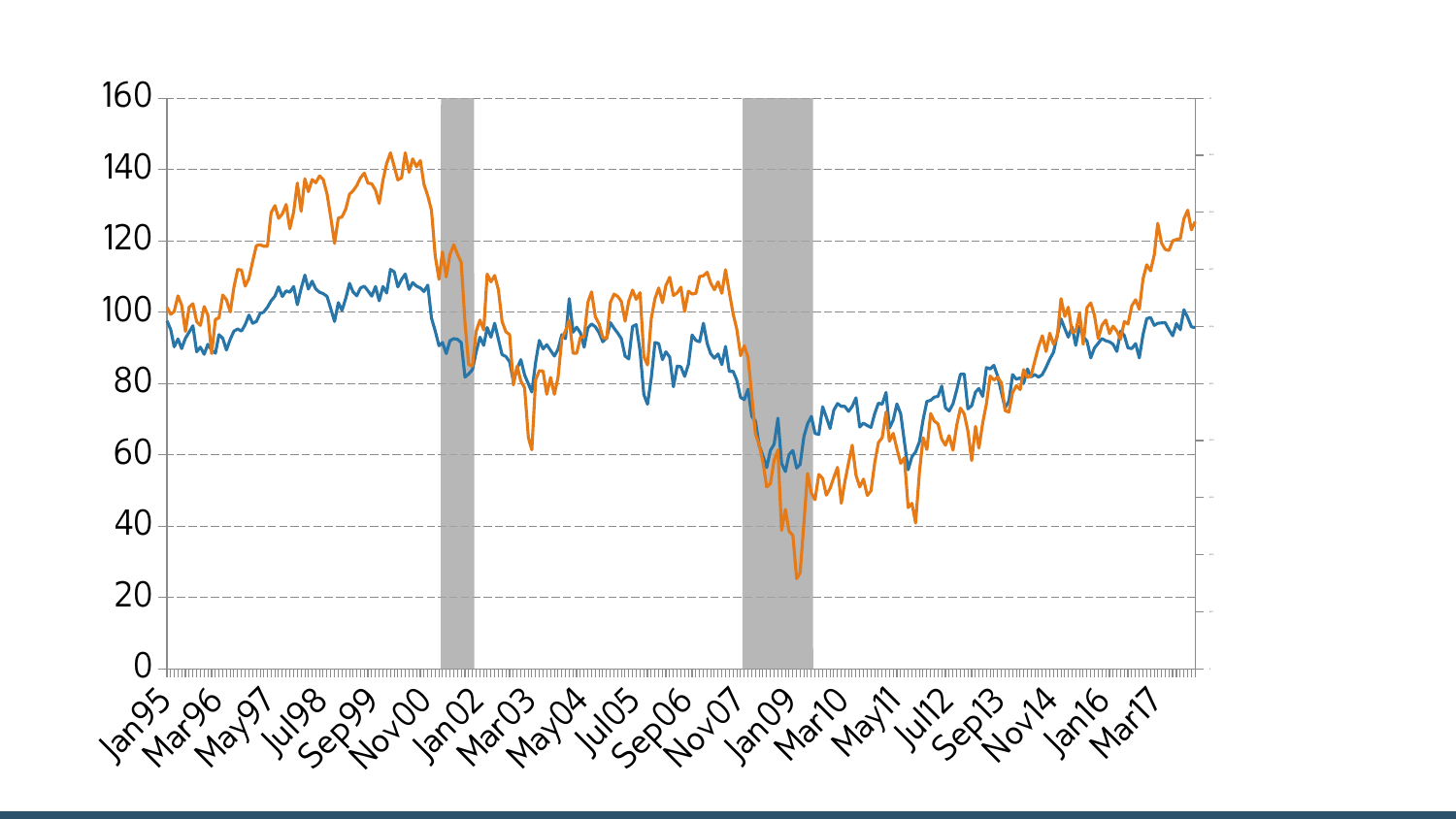

### Chart

| Category | recessm | csent | ccin |
|---|---|---|---|
| 34700.0 | -1.0 | 97.6 | 101.4 |
| 34731.0 | -1.0 | 95.1 | 99.4 |
| 34759.0 | -1.0 | 90.3 | 100.2 |
| 34790.0 | -1.0 | 92.5 | 104.6 |
| 34820.0 | -1.0 | 89.8 | 102.0 |
| 34851.0 | -1.0 | 92.7 | 94.6 |
| 34881.0 | -1.0 | 94.4 | 101.4 |
| 34912.0 | -1.0 | 96.2 | 102.4 |
| 34943.0 | -1.0 | 88.9 | 97.3 |
| 34973.0 | -1.0 | 90.2 | 96.3 |
| 35004.0 | -1.0 | 88.2 | 101.6 |
| 35034.0 | -1.0 | 91.0 | 99.2 |
| 35065.0 | -1.0 | 89.3 | 88.4 |
| 35096.0 | -1.0 | 88.5 | 98.0 |
| 35125.0 | -1.0 | 93.7 | 98.4 |
| 35156.0 | -1.0 | 92.7 | 104.8 |
| 35186.0 | -1.0 | 89.4 | 103.5 |
| 35217.0 | -1.0 | 92.4 | 100.1 |
| 35247.0 | -1.0 | 94.7 | 107.0 |
| 35278.0 | -1.0 | 95.3 | 112.0 |
| 35309.0 | -1.0 | 94.7 | 111.8 |
| 35339.0 | -1.0 | 96.5 | 107.3 |
| 35370.0 | -1.0 | 99.2 | 109.5 |
| 35400.0 | -1.0 | 96.9 | 114.2 |
| 35431.0 | -1.0 | 97.4 | 118.7 |
| 35462.0 | -1.0 | 99.7 | 118.9 |
| 35490.0 | -1.0 | 100.0 | 118.5 |
| 35521.0 | -1.0 | 101.4 | 118.5 |
| 35551.0 | -1.0 | 103.2 | 127.9 |
| 35582.0 | -1.0 | 104.5 | 129.9 |
| 35612.0 | -1.0 | 107.1 | 126.3 |
| 35643.0 | -1.0 | 104.4 | 127.6 |
| 35674.0 | -1.0 | 106.0 | 130.2 |
| 35704.0 | -1.0 | 105.6 | 123.4 |
| 35735.0 | -1.0 | 107.2 | 128.1 |
| 35765.0 | -1.0 | 102.1 | 136.2 |
| 35796.0 | -1.0 | 106.6 | 128.3 |
| 35827.0 | -1.0 | 110.4 | 137.4 |
| 35855.0 | -1.0 | 106.5 | 133.8 |
| 35886.0 | -1.0 | 108.7 | 137.2 |
| 35916.0 | -1.0 | 106.5 | 136.3 |
| 35947.0 | -1.0 | 105.6 | 138.2 |
| 35977.0 | -1.0 | 105.2 | 137.2 |
| 36008.0 | -1.0 | 104.4 | 133.1 |
| 36039.0 | -1.0 | 100.9 | 126.4 |
| 36069.0 | -1.0 | 97.4 | 119.3 |
| 36100.0 | -1.0 | 102.7 | 126.4 |
| 36130.0 | -1.0 | 100.5 | 126.7 |
| 36161.0 | -1.0 | 103.9 | 128.9 |
| 36192.0 | -1.0 | 108.1 | 133.1 |
| 36220.0 | -1.0 | 105.7 | 134.0 |
| 36251.0 | -1.0 | 104.6 | 135.5 |
| 36281.0 | -1.0 | 106.8 | 137.7 |
| 36312.0 | -1.0 | 107.3 | 139.0 |
| 36342.0 | -1.0 | 106.0 | 136.2 |
| 36373.0 | -1.0 | 104.5 | 136.0 |
| 36404.0 | -1.0 | 107.2 | 134.2 |
| 36434.0 | -1.0 | 103.2 | 130.5 |
| 36465.0 | -1.0 | 107.2 | 137.0 |
| 36495.0 | -1.0 | 105.4 | 141.7 |
| 36526.0 | -1.0 | 112.0 | 144.7 |
| 36557.0 | -1.0 | 111.3 | 140.8 |
| 36586.0 | -1.0 | 107.1 | 137.1 |
| 36617.0 | -1.0 | 109.2 | 137.7 |
| 36647.0 | -1.0 | 110.7 | 144.7 |
| 36678.0 | -1.0 | 106.4 | 139.2 |
| 36708.0 | -1.0 | 108.3 | 143.0 |
| 36739.0 | -1.0 | 107.3 | 140.8 |
| 36770.0 | -1.0 | 106.8 | 142.5 |
| 36800.0 | -1.0 | 105.8 | 135.8 |
| 36831.0 | -1.0 | 107.6 | 132.6 |
| 36861.0 | -1.0 | 98.4 | 128.6 |
| 36892.0 | -1.0 | 94.7 | 115.7 |
| 36923.0 | -1.0 | 90.6 | 109.2 |
| 36951.0 | 1.0 | 91.5 | 116.9 |
| 36982.0 | 1.0 | 88.4 | 109.9 |
| 37012.0 | 1.0 | 92.0 | 116.1 |
| 37043.0 | 1.0 | 92.6 | 118.9 |
| 37073.0 | 1.0 | 92.4 | 116.3 |
| 37104.0 | 1.0 | 91.5 | 114.0 |
| 37135.0 | 1.0 | 81.8 | 97.0 |
| 37165.0 | 1.0 | 82.7 | 85.3 |
| 37196.0 | 1.0 | 83.9 | 84.9 |
| 37226.0 | -1.0 | 88.8 | 94.6 |
| 37257.0 | -1.0 | 93.0 | 97.8 |
| 37288.0 | -1.0 | 90.7 | 95.0 |
| 37316.0 | -1.0 | 95.7 | 110.7 |
| 37347.0 | -1.0 | 93.0 | 108.5 |
| 37377.0 | -1.0 | 96.9 | 110.3 |
| 37408.0 | -1.0 | 92.4 | 106.3 |
| 37438.0 | -1.0 | 88.1 | 97.4 |
| 37469.0 | -1.0 | 87.6 | 94.5 |
| 37500.0 | -1.0 | 86.1 | 93.7 |
| 37530.0 | -1.0 | 80.6 | 79.6 |
| 37561.0 | -1.0 | 84.2 | 84.9 |
| 37591.0 | -1.0 | 86.7 | 80.7 |
| 37622.0 | -1.0 | 82.4 | 78.8 |
| 37653.0 | -1.0 | 79.9 | 64.8 |
| 37681.0 | -1.0 | 77.6 | 61.4 |
| 37712.0 | -1.0 | 86.0 | 81.0 |
| 37742.0 | -1.0 | 92.1 | 83.6 |
| 37773.0 | -1.0 | 89.7 | 83.5 |
| 37803.0 | -1.0 | 90.9 | 77.0 |
| 37834.0 | -1.0 | 89.3 | 81.7 |
| 37865.0 | -1.0 | 87.7 | 77.0 |
| 37895.0 | -1.0 | 89.6 | 81.7 |
| 37926.0 | -1.0 | 93.7 | 92.5 |
| 37956.0 | -1.0 | 92.6 | 94.8 |
| 37987.0 | -1.0 | 103.8 | 97.7 |
| 38018.0 | -1.0 | 94.4 | 88.5 |
| 38047.0 | -1.0 | 95.8 | 88.5 |
| 38078.0 | -1.0 | 94.2 | 93.0 |
| 38108.0 | -1.0 | 90.2 | 93.1 |
| 38139.0 | -1.0 | 95.6 | 102.8 |
| 38169.0 | -1.0 | 96.7 | 105.7 |
| 38200.0 | -1.0 | 95.9 | 98.7 |
| 38231.0 | -1.0 | 94.2 | 96.7 |
| 38261.0 | -1.0 | 91.7 | 92.9 |
| 38292.0 | -1.0 | 92.8 | 92.6 |
| 38322.0 | -1.0 | 97.1 | 102.7 |
| 38353.0 | -1.0 | 95.5 | 105.1 |
| 38384.0 | -1.0 | 94.1 | 104.4 |
| 38412.0 | -1.0 | 92.6 | 103.0 |
| 38443.0 | -1.0 | 87.7 | 97.5 |
| 38473.0 | -1.0 | 86.9 | 103.1 |
| 38504.0 | -1.0 | 96.0 | 106.2 |
| 38534.0 | -1.0 | 96.5 | 103.6 |
| 38565.0 | -1.0 | 89.1 | 105.5 |
| 38596.0 | -1.0 | 76.9 | 87.5 |
| 38626.0 | -1.0 | 74.2 | 85.2 |
| 38657.0 | -1.0 | 81.6 | 98.3 |
| 38687.0 | -1.0 | 91.5 | 103.8 |
| 38718.0 | -1.0 | 91.2 | 106.8 |
| 38749.0 | -1.0 | 86.7 | 102.7 |
| 38777.0 | -1.0 | 88.9 | 107.5 |
| 38808.0 | -1.0 | 87.4 | 109.8 |
| 38838.0 | -1.0 | 79.1 | 104.7 |
| 38869.0 | -1.0 | 84.9 | 105.4 |
| 38899.0 | -1.0 | 84.7 | 107.0 |
| 38930.0 | -1.0 | 82.0 | 100.2 |
| 38961.0 | -1.0 | 85.4 | 105.9 |
| 38991.0 | -1.0 | 93.6 | 105.1 |
| 39022.0 | -1.0 | 92.1 | 105.3 |
| 39052.0 | -1.0 | 91.7 | 110.0 |
| 39083.0 | -1.0 | 96.9 | 110.2 |
| 39114.0 | -1.0 | 91.3 | 111.2 |
| 39142.0 | -1.0 | 88.4 | 108.2 |
| 39173.0 | -1.0 | 87.1 | 106.3 |
| 39203.0 | -1.0 | 88.3 | 108.5 |
| 39234.0 | -1.0 | 85.3 | 105.3 |
| 39264.0 | -1.0 | 90.4 | 111.9 |
| 39295.0 | -1.0 | 83.4 | 105.6 |
| 39326.0 | -1.0 | 83.4 | 99.5 |
| 39356.0 | -1.0 | 80.9 | 95.2 |
| 39387.0 | -1.0 | 76.1 | 87.8 |
| 39417.0 | 1.0 | 75.5 | 90.6 |
| 39448.0 | 1.0 | 78.4 | 87.3 |
| 39479.0 | 1.0 | 70.8 | 76.4 |
| 39508.0 | 1.0 | 69.5 | 65.9 |
| 39539.0 | 1.0 | 62.6 | 62.8 |
| 39569.0 | 1.0 | 59.8 | 58.1 |
| 39600.0 | 1.0 | 56.4 | 51.0 |
| 39630.0 | 1.0 | 61.2 | 51.9 |
| 39661.0 | 1.0 | 63.0 | 58.5 |
| 39692.0 | 1.0 | 70.3 | 61.4 |
| 39722.0 | 1.0 | 57.6 | 38.8 |
| 39753.0 | 1.0 | 55.3 | 44.7 |
| 39783.0 | 1.0 | 60.1 | 38.6 |
| 39814.0 | 1.0 | 61.2 | 37.4 |
| 39845.0 | 1.0 | 56.3 | 25.3 |
| 39873.0 | 1.0 | 57.3 | 26.9 |
| 39904.0 | 1.0 | 65.1 | 40.8 |
| 39934.0 | 1.0 | 68.7 | 54.8 |
| 39965.0 | 1.0 | 70.8 | 49.3 |
| 39995.0 | -1.0 | 66.0 | 47.4 |
| 40026.0 | -1.0 | 65.7 | 54.5 |
| 40057.0 | -1.0 | 73.5 | 53.4 |
| 40087.0 | -1.0 | 70.6 | 48.7 |
| 40118.0 | -1.0 | 67.4 | 50.6 |
| 40148.0 | -1.0 | 72.5 | 53.6 |
| 40179.0 | -1.0 | 74.4 | 56.5 |
| 40210.0 | -1.0 | 73.6 | 46.4 |
| 40238.0 | -1.0 | 73.6 | 52.3 |
| 40269.0 | -1.0 | 72.2 | 57.7 |
| 40299.0 | -1.0 | 73.6 | 62.7 |
| 40330.0 | -1.0 | 76.0 | 54.3 |
| 40360.0 | -1.0 | 67.8 | 51.0 |
| 40391.0 | -1.0 | 68.9 | 53.2 |
| 40422.0 | -1.0 | 68.2 | 48.6 |
| 40452.0 | -1.0 | 67.7 | 49.9 |
| 40483.0 | -1.0 | 71.6 | 57.8 |
| 40513.0 | -1.0 | 74.5 | 63.4 |
| 40544.0 | -1.0 | 74.2 | 64.8 |
| 40575.0 | -1.0 | 77.5 | 72.0 |
| 40603.0 | -1.0 | 67.5 | 63.8 |
| 40634.0 | -1.0 | 69.8 | 66.0 |
| 40664.0 | -1.0 | 74.3 | 61.7 |
| 40695.0 | -1.0 | 71.5 | 57.6 |
| 40725.0 | -1.0 | 63.7 | 59.2 |
| 40756.0 | -1.0 | 55.8 | 45.2 |
| 40787.0 | -1.0 | 59.5 | 46.4 |
| 40817.0 | -1.0 | 60.8 | 40.9 |
| 40848.0 | -1.0 | 63.7 | 55.2 |
| 40878.0 | -1.0 | 69.9 | 64.8 |
| 40909.0 | -1.0 | 75.0 | 61.5 |
| 40940.0 | -1.0 | 75.3 | 71.6 |
| 40969.0 | -1.0 | 76.2 | 69.5 |
| 41000.0 | -1.0 | 76.4 | 68.7 |
| 41030.0 | -1.0 | 79.3 | 64.4 |
| 41061.0 | -1.0 | 73.2 | 62.7 |
| 41091.0 | -1.0 | 72.3 | 65.4 |
| 41122.0 | -1.0 | 74.3 | 61.3 |
| 41153.0 | -1.0 | 78.3 | 68.4 |
| 41183.0 | -1.0 | 82.6 | 73.1 |
| 41214.0 | -1.0 | 82.7 | 71.5 |
| 41244.0 | -1.0 | 72.9 | 66.7 |
| 41275.0 | -1.0 | 73.8 | 58.4 |
| 41306.0 | -1.0 | 77.6 | 68.0 |
| 41334.0 | -1.0 | 78.6 | 61.9 |
| 41365.0 | -1.0 | 76.4 | 69.0 |
| 41395.0 | -1.0 | 84.5 | 74.3 |
| 41426.0 | -1.0 | 84.1 | 82.1 |
| 41456.0 | -1.0 | 85.1 | 81.0 |
| 41487.0 | -1.0 | 82.1 | 81.8 |
| 41518.0 | -1.0 | 77.5 | 80.2 |
| 41548.0 | -1.0 | 73.2 | 72.4 |
| 41579.0 | -1.0 | 75.1 | 72.0 |
| 41609.0 | -1.0 | 82.5 | 77.5 |
| 41640.0 | -1.0 | 81.2 | 79.4 |
| 41671.0 | -1.0 | 81.6 | 78.3 |
| 41699.0 | -1.0 | 80.0 | 83.9 |
| 41730.0 | -1.0 | 84.1 | 81.7 |
| 41760.0 | -1.0 | 81.9 | 82.2 |
| 41791.0 | -1.0 | 82.5 | 86.4 |
| 41821.0 | -1.0 | 81.8 | 90.3 |
| 41852.0 | -1.0 | 82.5 | 93.4 |
| 41883.0 | -1.0 | 84.6 | 89.0 |
| 41913.0 | -1.0 | 86.9 | 94.1 |
| 41944.0 | -1.0 | 88.8 | 91.0 |
| 41974.0 | -1.0 | 93.6 | 93.1 |
| 42005.0 | -1.0 | 98.1 | 103.8 |
| 42036.0 | -1.0 | 95.4 | 98.8 |
| 42064.0 | -1.0 | 93.0 | 101.4 |
| 42095.0 | -1.0 | 95.9 | 94.3 |
| 42125.0 | -1.0 | 90.7 | 94.6 |
| 42156.0 | -1.0 | 96.1 | 99.8 |
| 42186.0 | -1.0 | 93.1 | 91.0 |
| 42217.0 | -1.0 | 91.9 | 101.3 |
| 42248.0 | -1.0 | 87.2 | 102.6 |
| 42278.0 | -1.0 | 90.0 | 99.1 |
| 42309.0 | -1.0 | 91.3 | 92.6 |
| 42339.0 | -1.0 | 92.6 | 96.3 |
| 42370.0 | -1.0 | 92.0 | 97.8 |
| 42401.0 | -1.0 | 91.7 | 94.0 |
| 42430.0 | -1.0 | 91.0 | 96.1 |
| 42461.0 | -1.0 | 89.0 | 94.7 |
| 42491.0 | -1.0 | 94.7 | 92.4 |
| 42522.0 | -1.0 | 93.5 | 97.4 |
| 42552.0 | -1.0 | 90.0 | 96.7 |
| 42583.0 | -1.0 | 89.8 | 101.8 |
| 42614.0 | -1.0 | 91.2 | 103.5 |
| 42644.0 | -1.0 | 87.2 | 100.8 |
| 42675.0 | -1.0 | 93.8 | 109.4 |
| 42705.0 | -1.0 | 98.2 | 113.3 |
| 42736.0 | -1.0 | 98.5 | 111.6 |
| 42767.0 | -1.0 | 96.3 | 116.1 |
| 42795.0 | -1.0 | 96.9 | 124.9 |
| 42826.0 | -1.0 | 97.0 | 119.4 |
| 42856.0 | -1.0 | 97.1 | 117.6 |
| 42887.0 | -1.0 | 95.1 | 117.3 |
| 42917.0 | -1.0 | 93.4 | 120.0 |
| 42948.0 | -1.0 | 96.8 | 120.4 |
| 42979.0 | -1.0 | 95.1 | 120.6 |
| 43009.0 | -1.0 | 100.7 | 126.2 |
| 43040.0 | -1.0 | 98.5 | 128.6 |
| 43070.0 | -1.0 | 95.9 | 123.1 |
| 43101.0 | -1.0 | 95.7 | 125.4 |